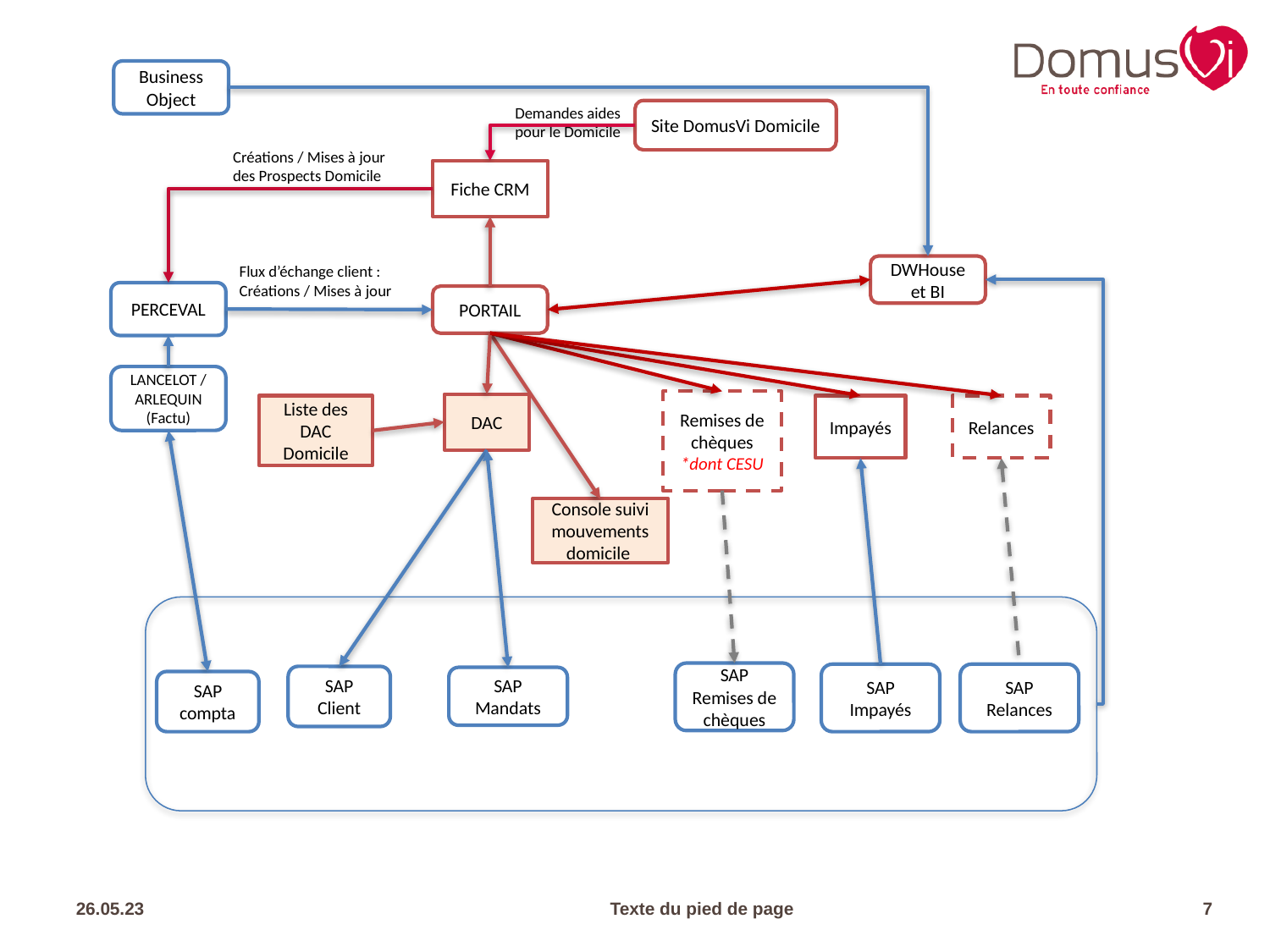

Business Object
Demandes aides pour le Domicile
Site DomusVi Domicile
Créations / Mises à jour des Prospects Domicile
Fiche CRM
Flux d’échange client : Créations / Mises à jour
DWHouse et BI
PERCEVAL
PORTAIL
LANCELOT / ARLEQUIN
(Factu)
Remises de chèques
*dont CESU
DAC
Liste des DAC Domicile
Impayés
Relances
Console suivi mouvements domicile

SAP Remises de chèques
SAP Impayés
SAP Relances
SAP Client
SAP Mandats
SAP compta
26.05.23
Texte du pied de page
7